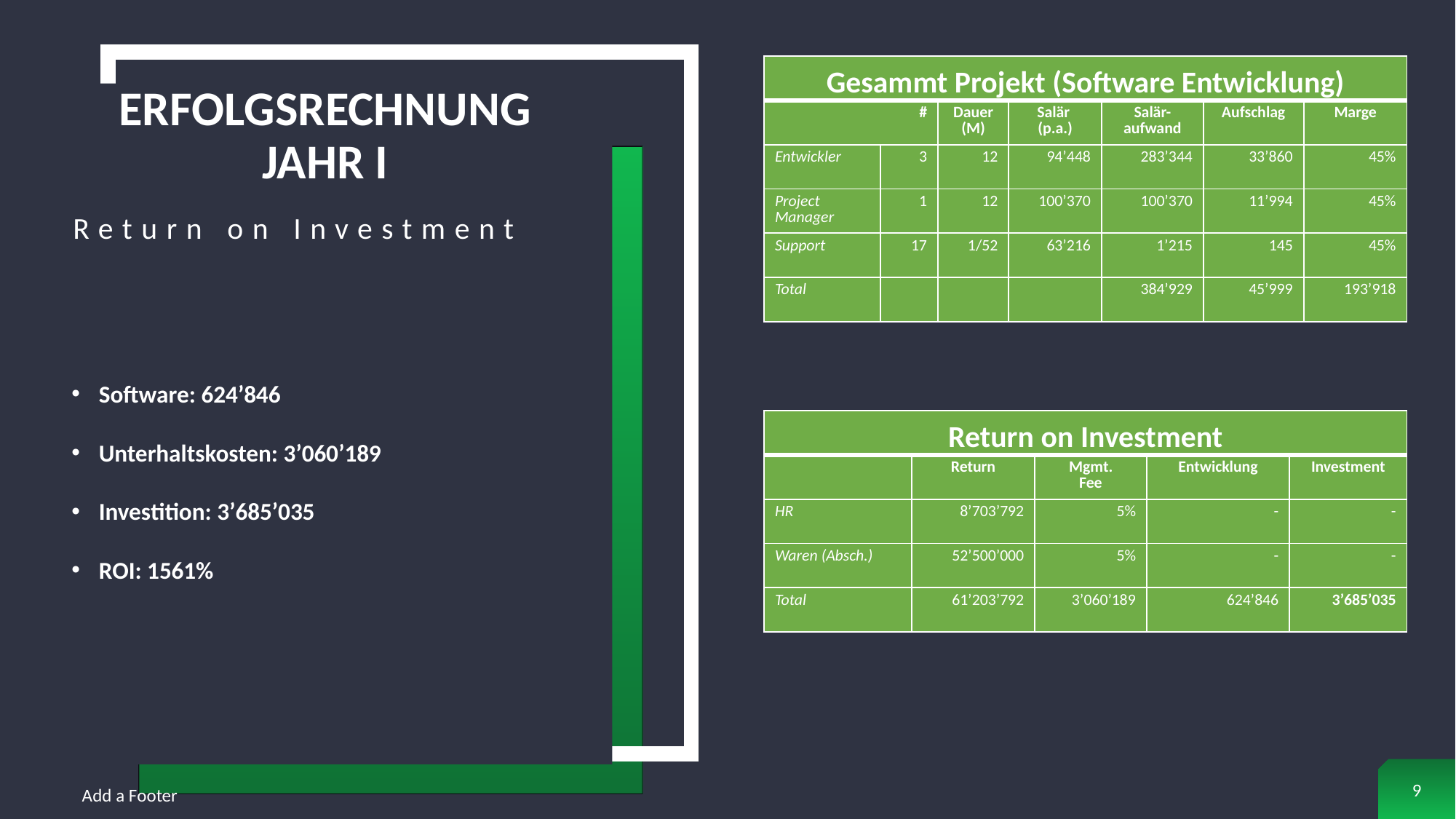

| Gesammt Projekt (Software Entwicklung) |  |  |  |  |  |  |
| --- | --- | --- | --- | --- | --- | --- |
| # |  | Dauer (M) | Salär (p.a.) | Salär- aufwand | Aufschlag | Marge |
| Entwickler | 3 | 12 | 94’448 | 283’344 | 33’860 | 45% |
| Project Manager | 1 | 12 | 100’370 | 100’370 | 11’994 | 45% |
| Support | 17 | 1/52 | 63’216 | 1’215 | 145 | 45% |
| Total |  |  |  | 384’929 | 45’999 | 193’918 |
# Erfolgsrechnung Jahr I
Return on Investment

Software: 624’846
Unterhaltskosten: 3’060’189
Investition: 3’685’035
ROI: 1561%

| Return on Investment |  |  |  |  |
| --- | --- | --- | --- | --- |
|  | Return | Mgmt. Fee | Entwicklung | Investment |
| HR | 8’703’792 | 5% | - | - |
| Waren (Absch.) | 52’500’000 | 5% | - | - |
| Total | 61’203’792 | 3’060’189 | 624’846 | 3’685’035 |
9
Add a Footer